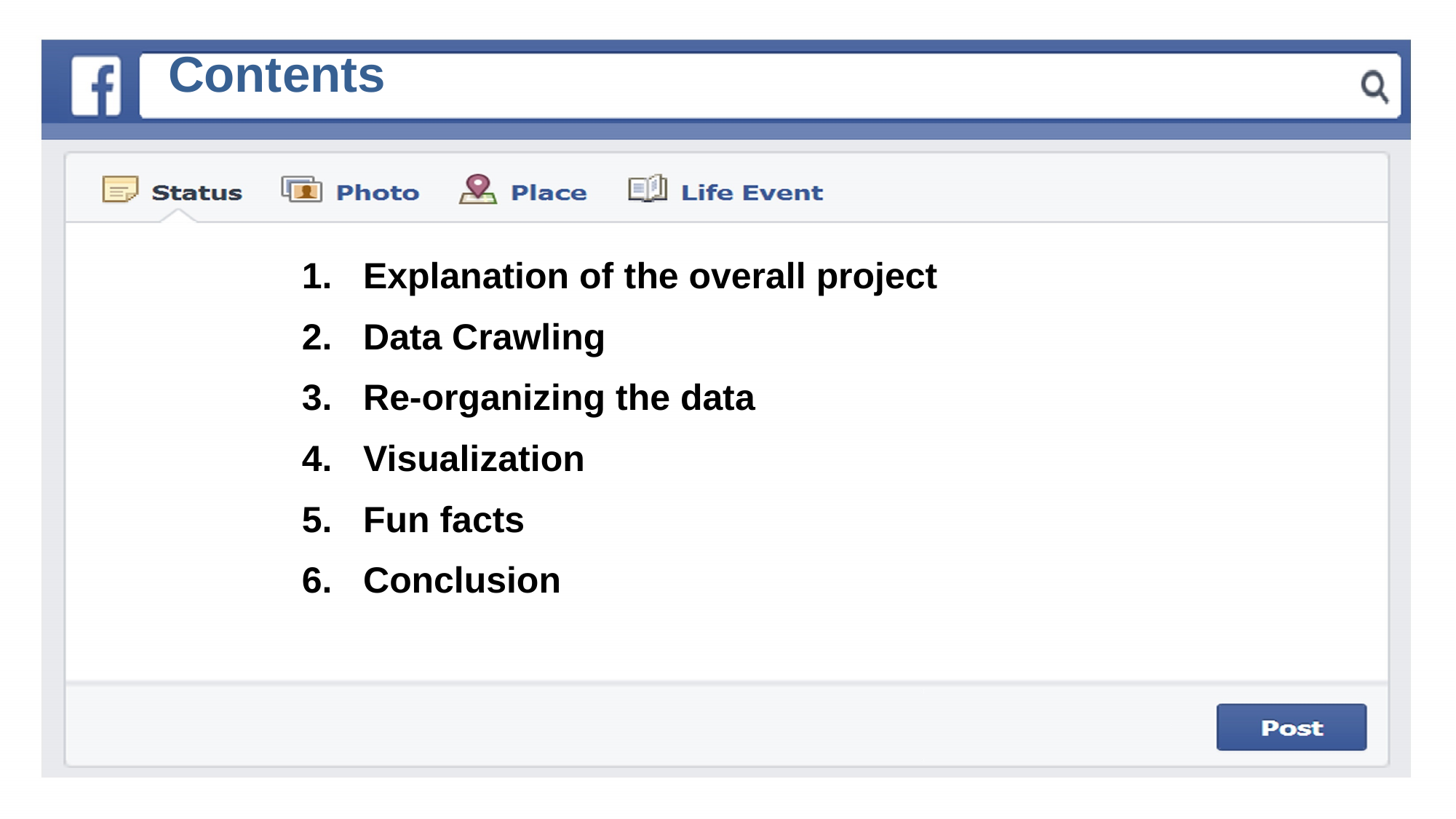

# Contents
Explanation of the overall project
Data Crawling
Re-organizing the data
Visualization
Fun facts
Conclusion